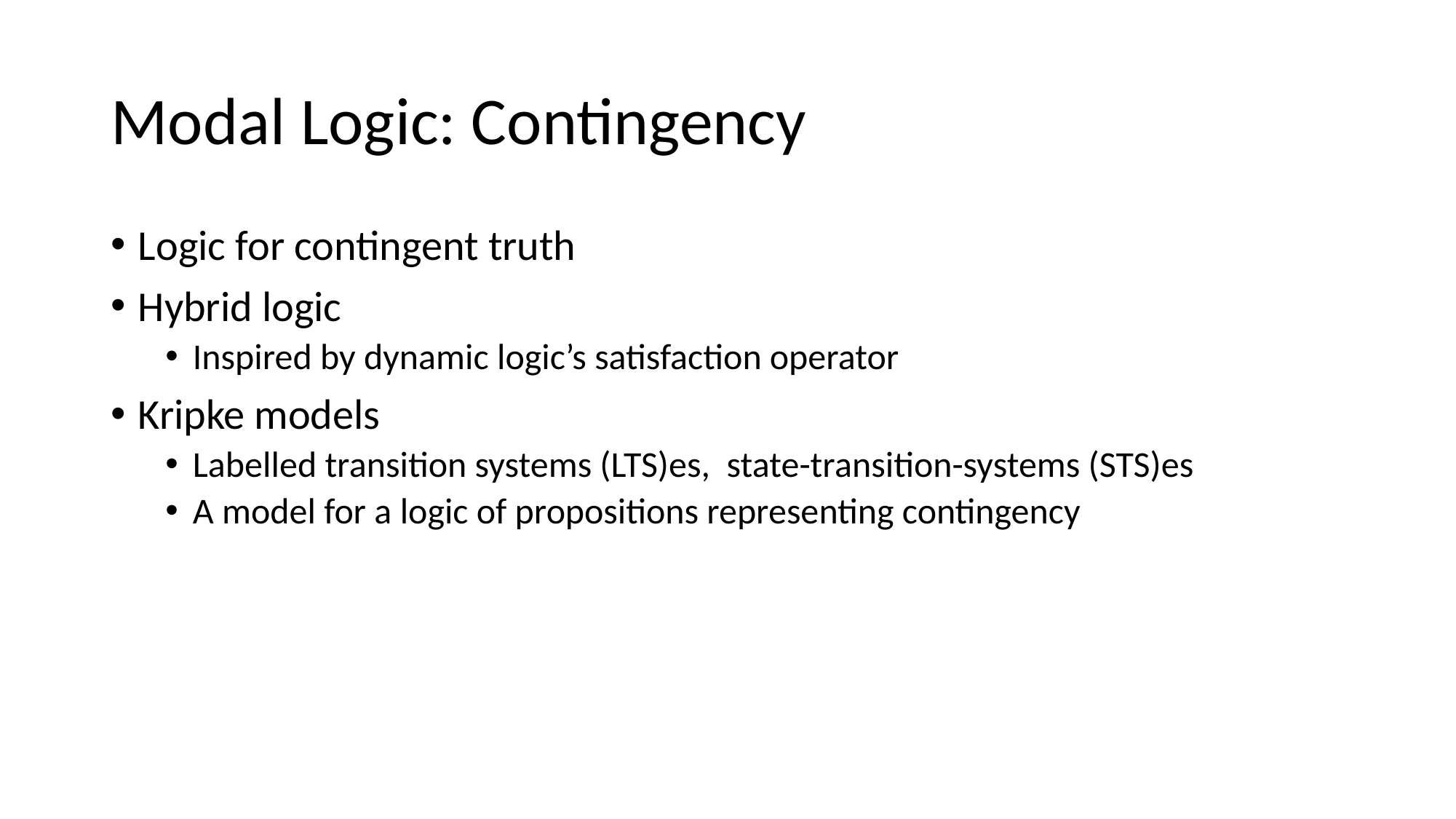

# Modal Logic: Contingency
Logic for contingent truth
Hybrid logic
Inspired by dynamic logic’s satisfaction operator
Kripke models
Labelled transition systems (LTS)es,  state-transition-systems (STS)es
A model for a logic of propositions representing contingency